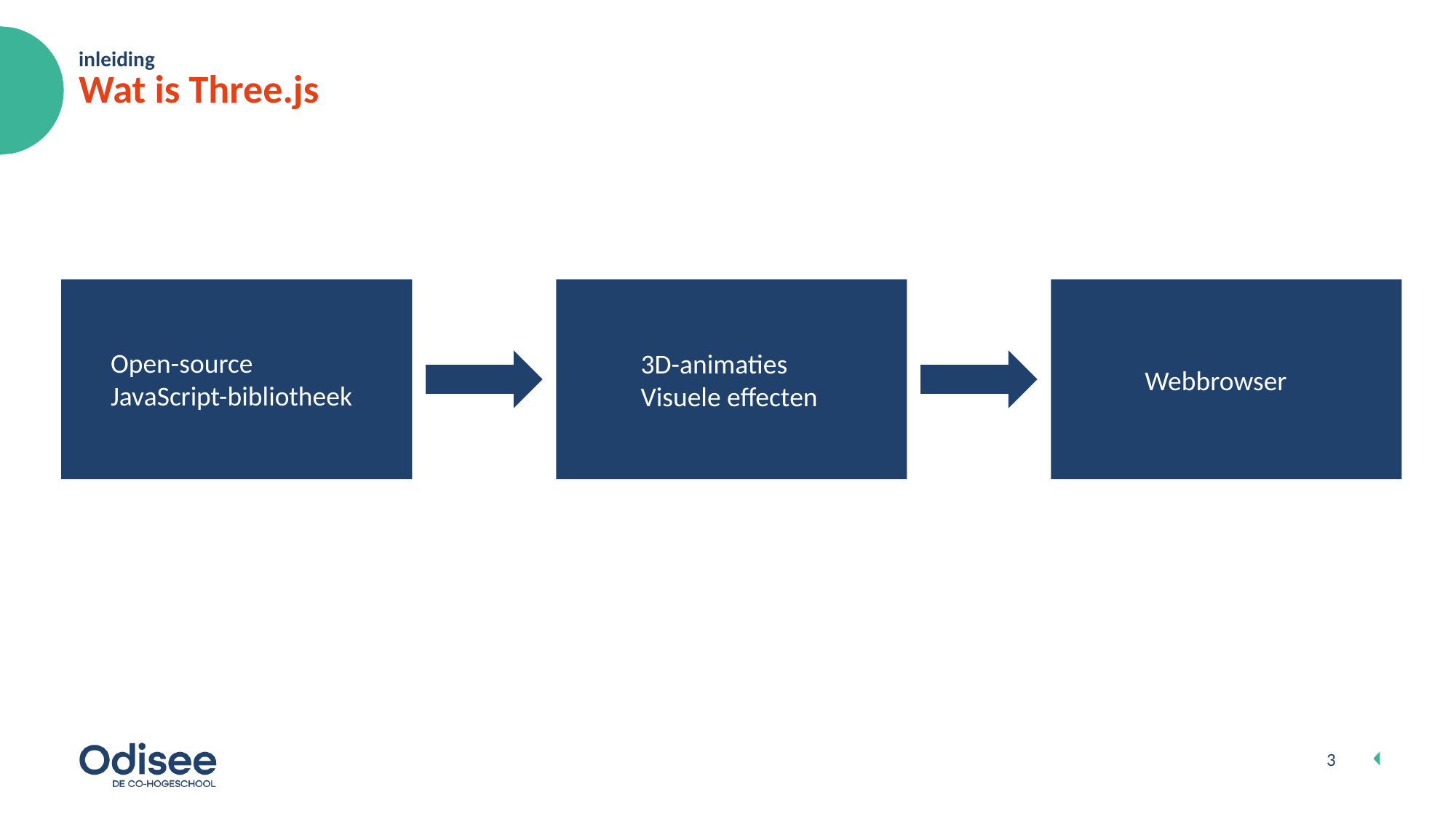

inleiding
# Wat is Three.js

Open-source
JavaScript-bibliotheek
3D-animaties
Visuele effecten

Webbrowser

3